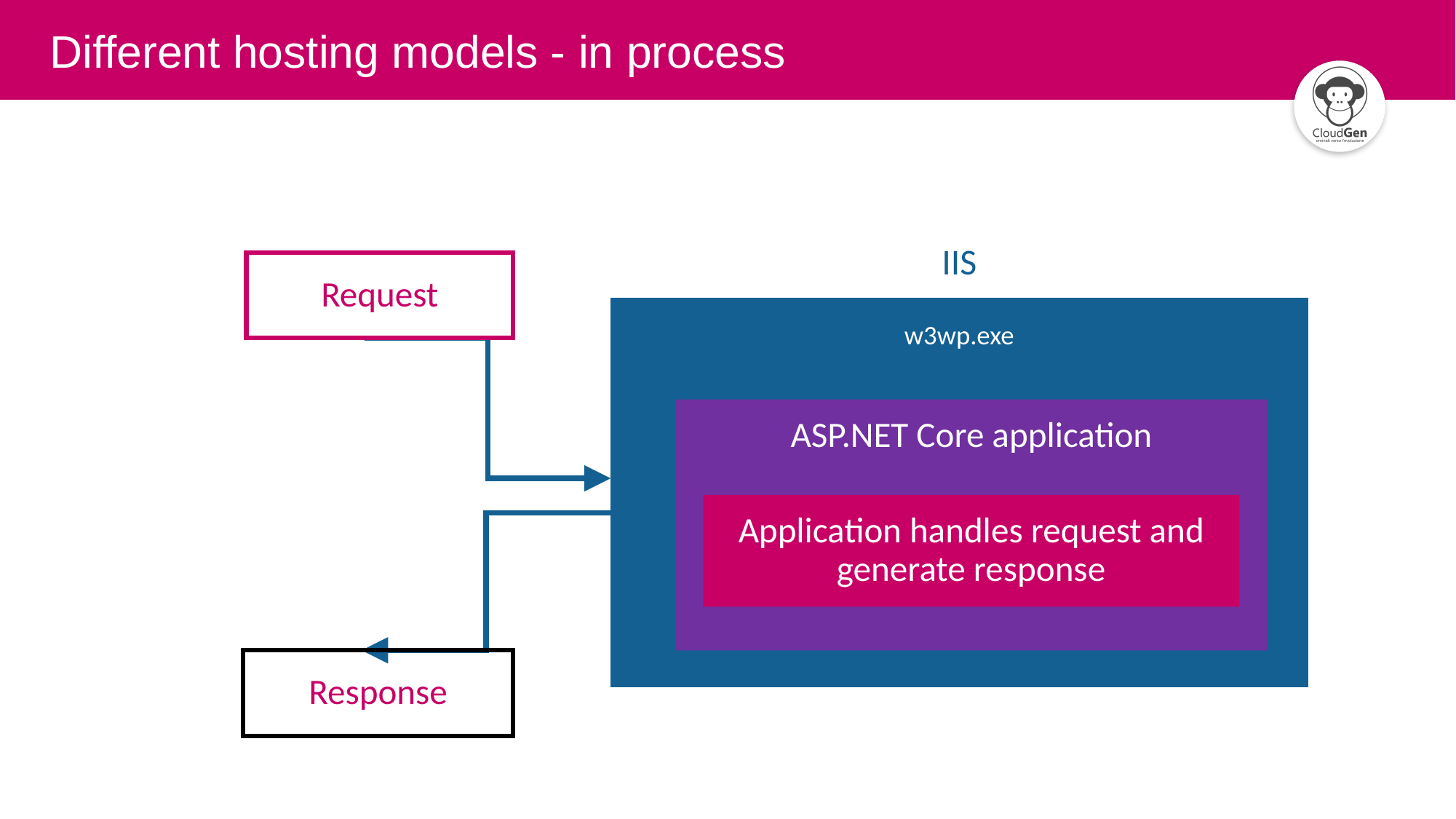

# Different hosting models - in process
IIS
Request

w3wp.exe
ASP.NET Core application

Application handles request and generate response
Response